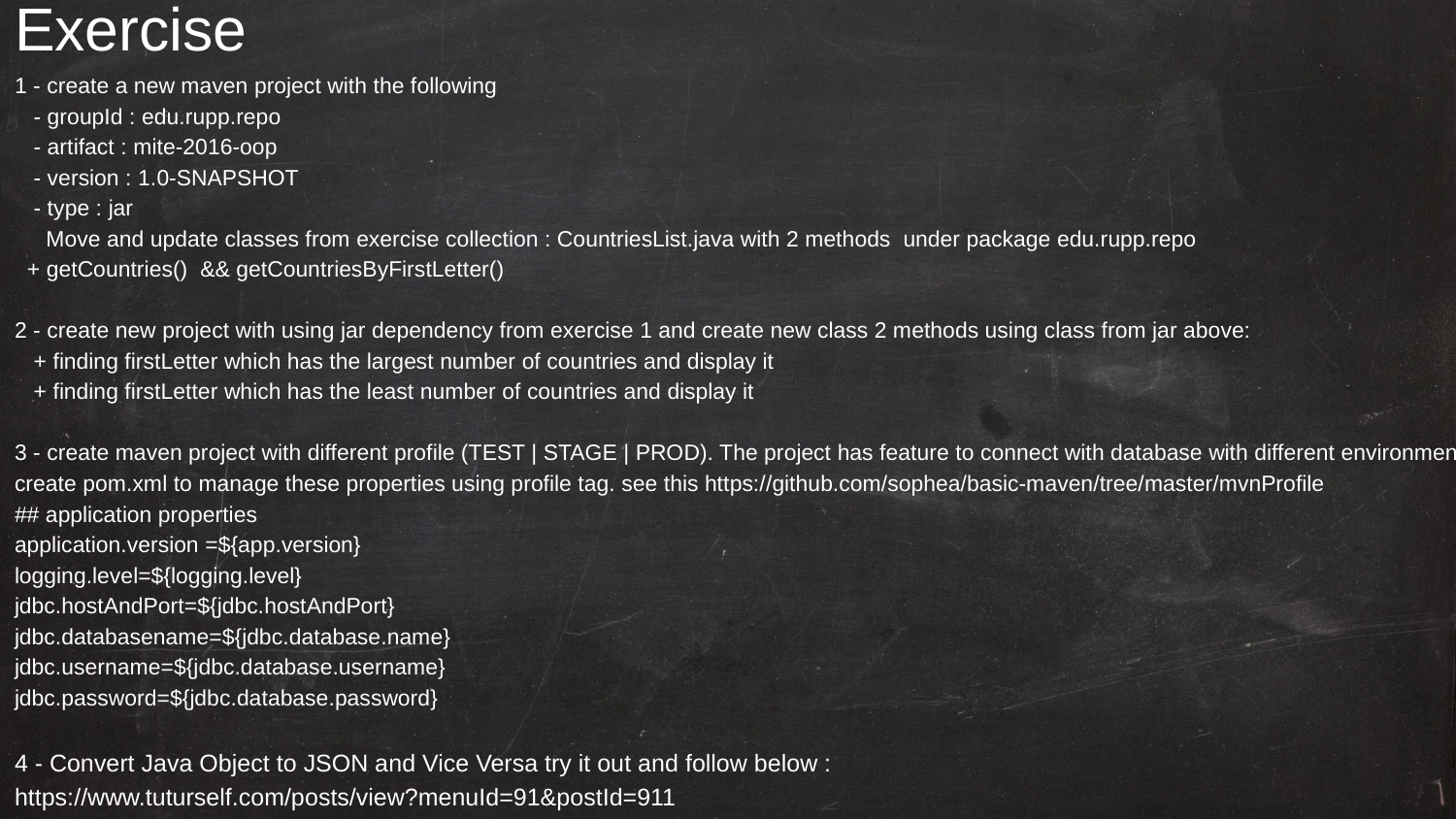

# Exercise

1 - create a new maven project with the following
   - groupId : edu.rupp.repo
   - artifact : mite-2016-oop
   - version : 1.0-SNAPSHOT
   - type : jar
     Move and update classes from exercise collection : CountriesList.java with 2 methods  under package edu.rupp.repo
  + getCountries()  && getCountriesByFirstLetter()

2 - create new project with using jar dependency from exercise 1 and create new class 2 methods using class from jar above:
   + finding firstLetter which has the largest number of countries and display it
   + finding firstLetter which has the least number of countries and display it

3 - create maven project with different profile (TEST | STAGE | PROD). The project has feature to connect with database with different environment. create pom.xml to manage these properties using profile tag. see this https://github.com/sophea/basic-maven/tree/master/mvnProfile
## application properties
application.version =${app.version}
logging.level=${logging.level}
jdbc.hostAndPort=${jdbc.hostAndPort}
jdbc.databasename=${jdbc.database.name}
jdbc.username=${jdbc.database.username}
jdbc.password=${jdbc.database.password}

4 - Convert Java Object to JSON and Vice Versa try it out and follow below :
https://www.tuturself.com/posts/view?menuId=91&postId=911